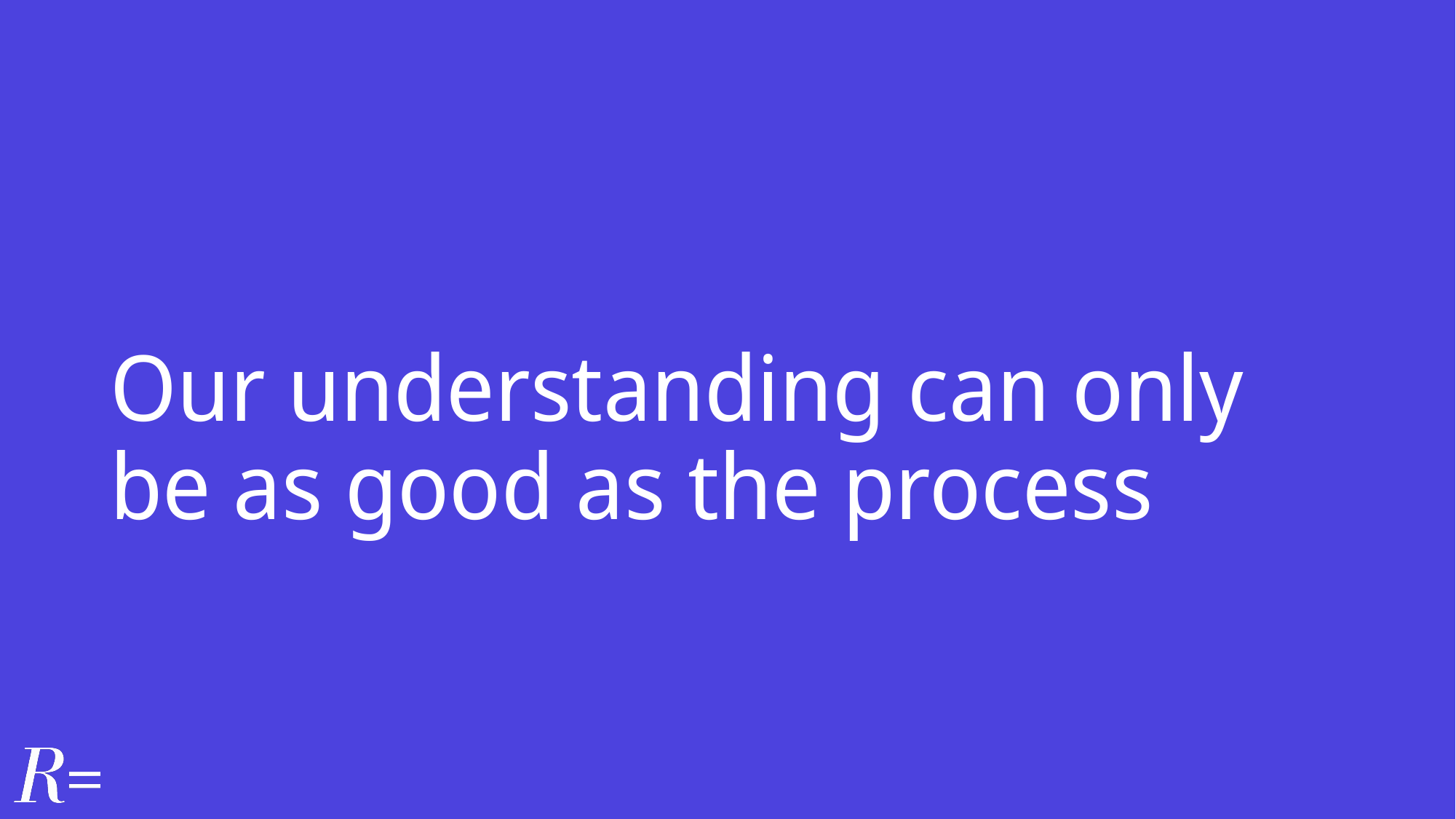

# Our understanding can only be as good as the process